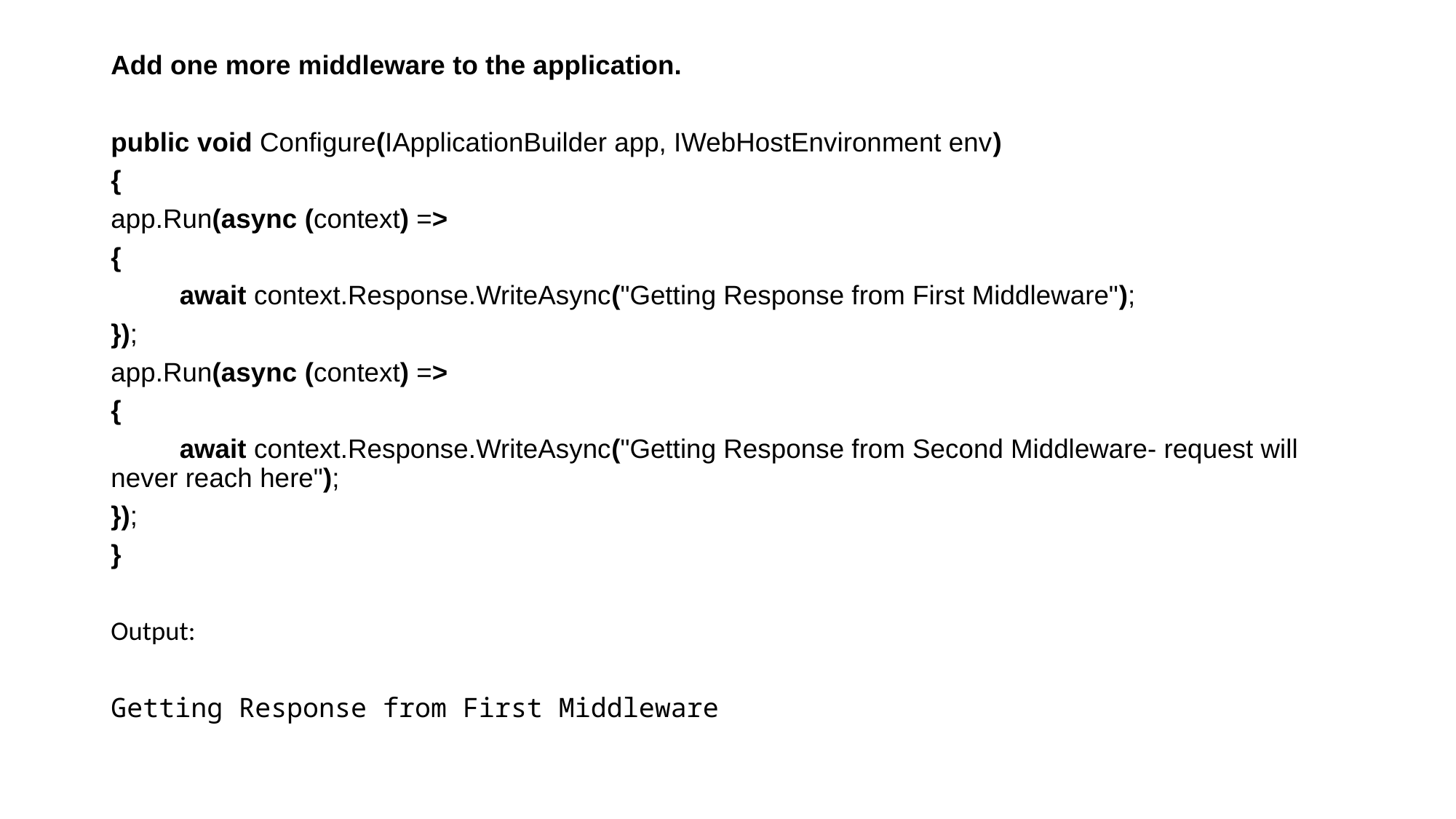

Add one more middleware to the application.

public void Configure(IApplicationBuilder app, IWebHostEnvironment env)
{
app.Run(async (context) =>
{
	await context.Response.WriteAsync("Getting Response from First Middleware");
});
app.Run(async (context) =>
{
	await context.Response.WriteAsync("Getting Response from Second Middleware- request will never reach here");
});
}

Output:

Getting Response from First Middleware